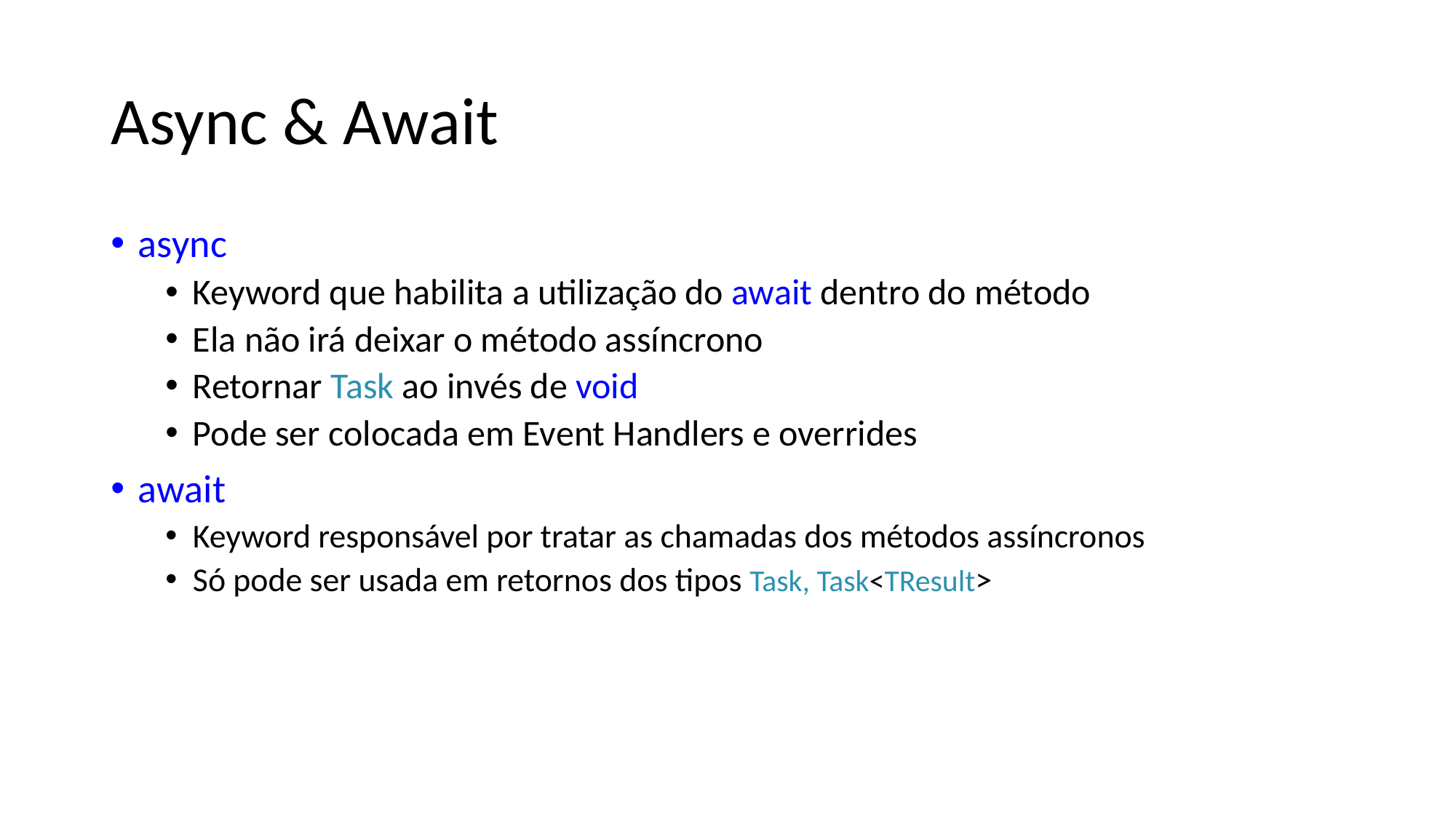

# Async & Await
async
Keyword que habilita a utilização do await dentro do método
Ela não irá deixar o método assíncrono
Retornar Task ao invés de void
Pode ser colocada em Event Handlers e overrides
await
Keyword responsável por tratar as chamadas dos métodos assíncronos
Só pode ser usada em retornos dos tipos Task, Task<TResult>